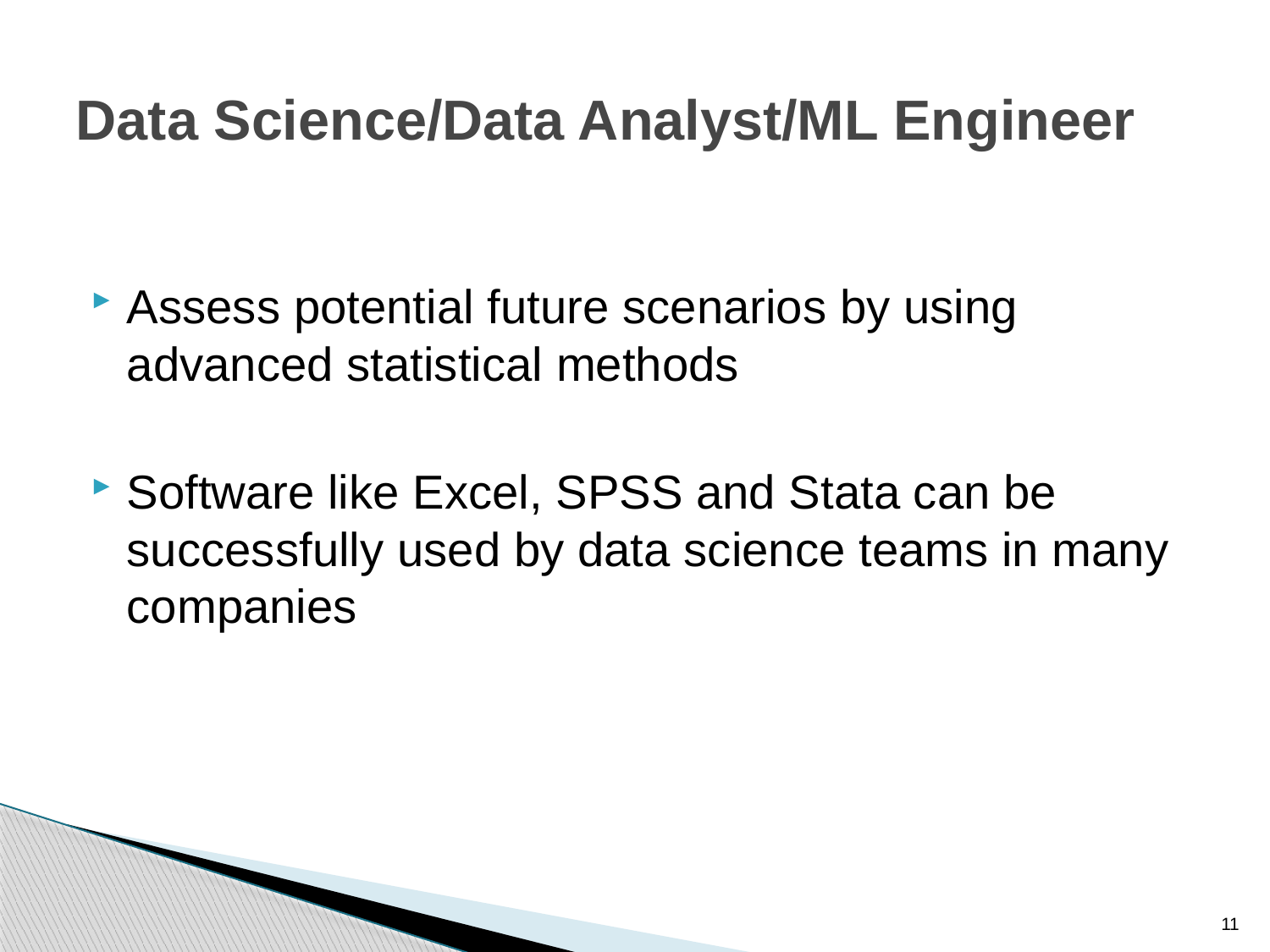

# Data Science/Data Analyst/ML Engineer

Assess potential future scenarios by using advanced statistical methods

Software like Excel, SPSS and Stata can be successfully used by data science teams in many companies
11